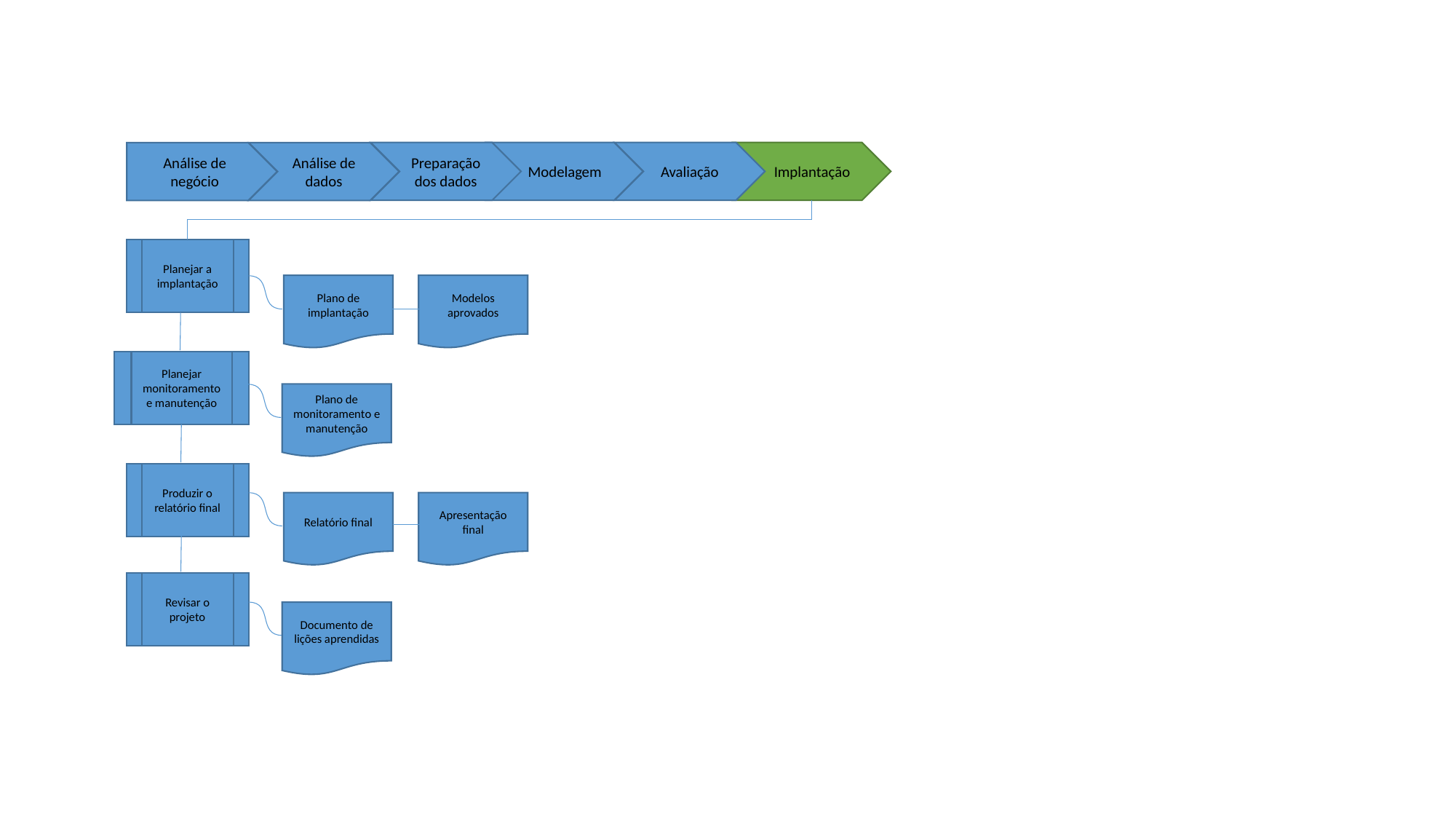

Preparação dos dados
Modelagem
Avaliação
Implantação
Análise de negócio
Análise de dados
Planejar a implantação
Plano de implantação
Modelos aprovados
Planejar monitoramento e manutenção
Plano de monitoramento e manutenção
Produzir o relatório final
Relatório final
Apresentação final
Revisar o projeto
Documento de lições aprendidas